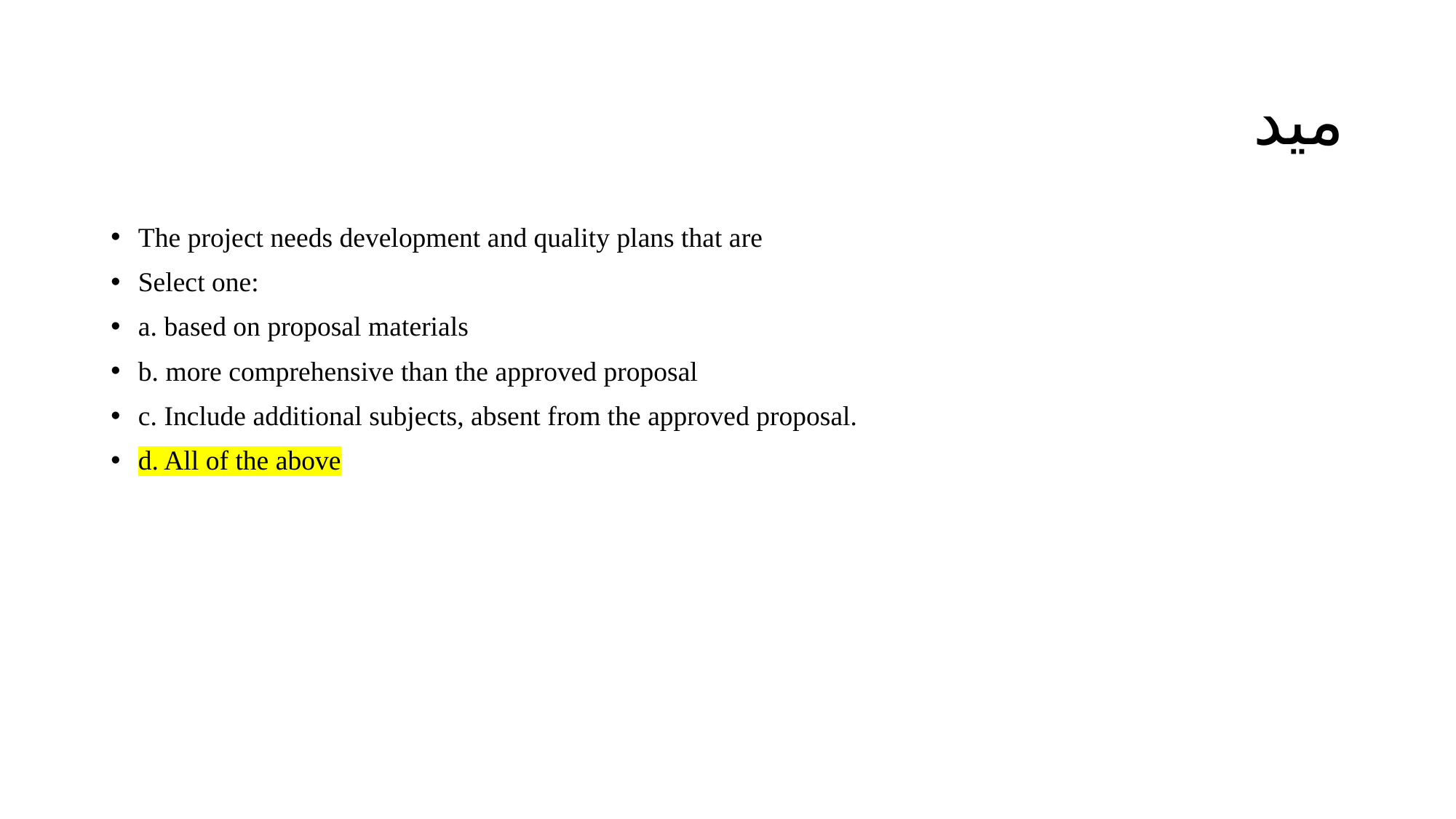

# ميد
The project needs development and quality plans that are
Select one:
a. based on proposal materials
b. more comprehensive than the approved proposal
c. Include additional subjects, absent from the approved proposal.
d. All of the above